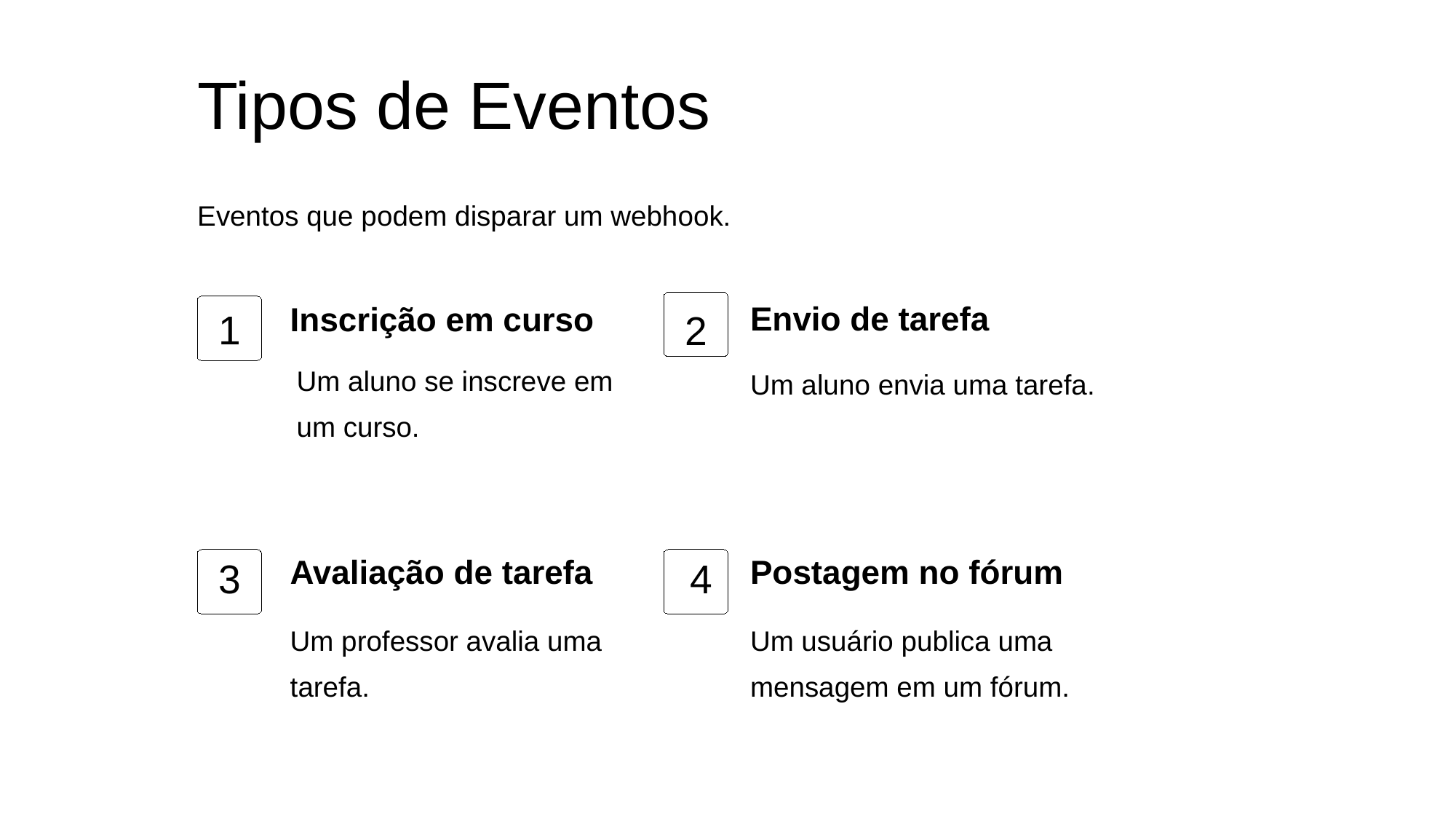

Tipos de Eventos
Eventos que podem disparar um webhook.

Inscrição em curso
Envio de tarefa
1
2
Um aluno se inscreve em um curso.
Um aluno envia uma tarefa.

Avaliação de tarefa

Postagem no fórum
3
4
Um professor avalia uma tarefa.
Um usuário publica uma mensagem em um fórum.